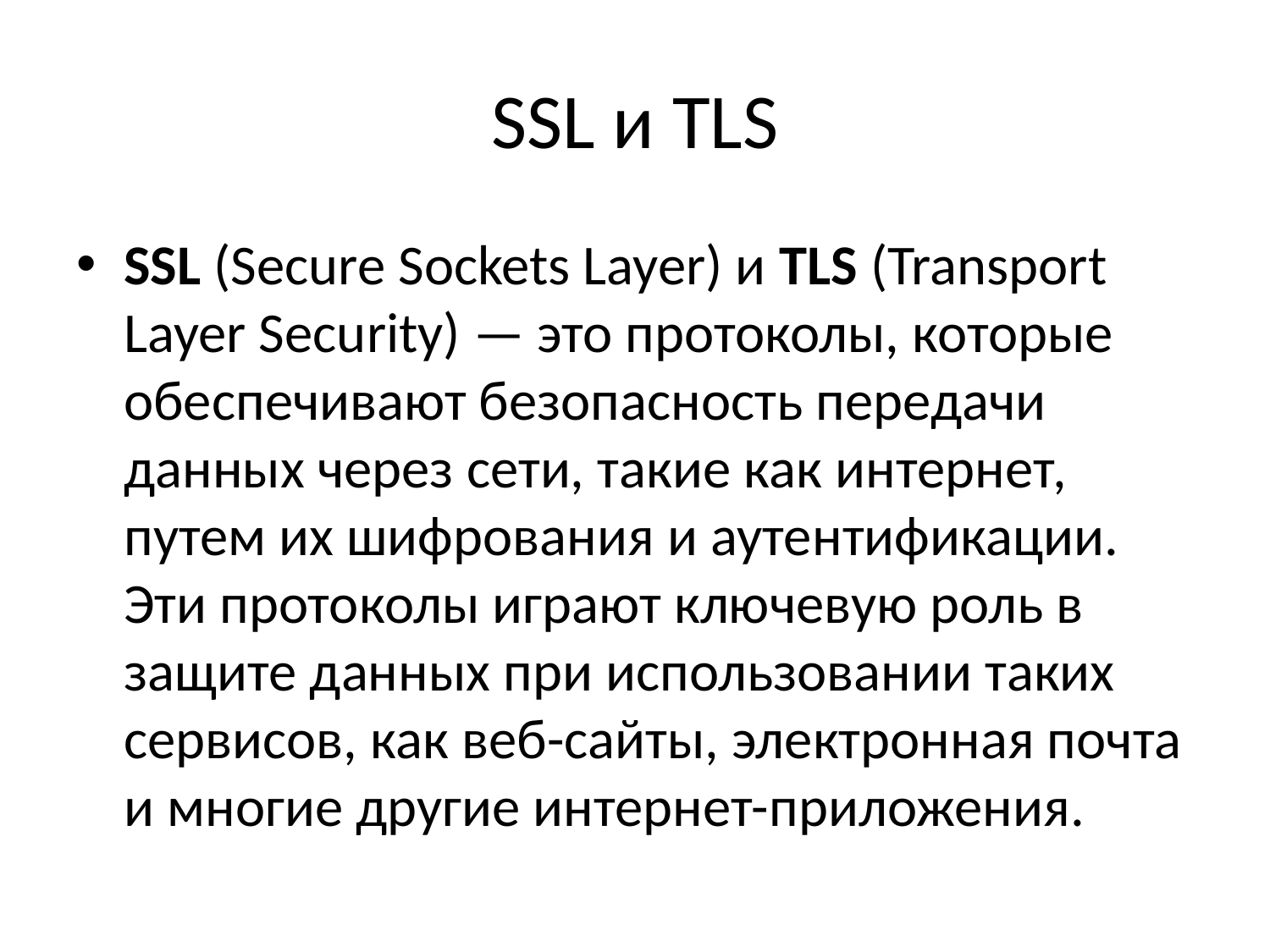

# SSL и TLS
SSL (Secure Sockets Layer) и TLS (Transport Layer Security) — это протоколы, которые обеспечивают безопасность передачи данных через сети, такие как интернет, путем их шифрования и аутентификации. Эти протоколы играют ключевую роль в защите данных при использовании таких сервисов, как веб-сайты, электронная почта и многие другие интернет-приложения.